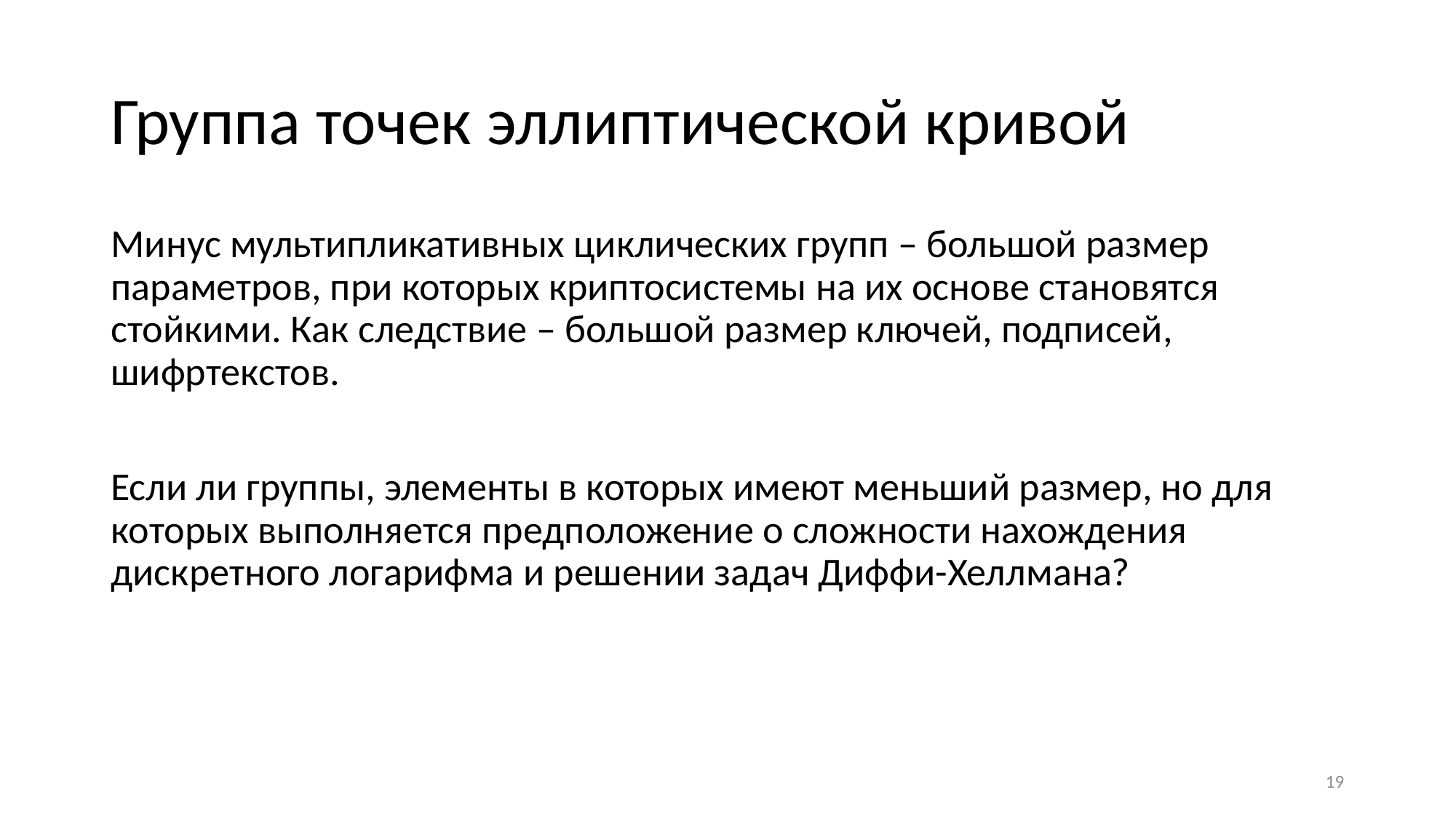

# Группа точек эллиптической кривой
Минус мультипликативных циклических групп – большой размер параметров, при которых криптосистемы на их основе становятся стойкими. Как следствие – большой размер ключей, подписей, шифртекстов.

Если ли группы, элементы в которых имеют меньший размер, но для которых выполняется предположение о сложности нахождения дискретного логарифма и решении задач Диффи-Хеллмана?
19